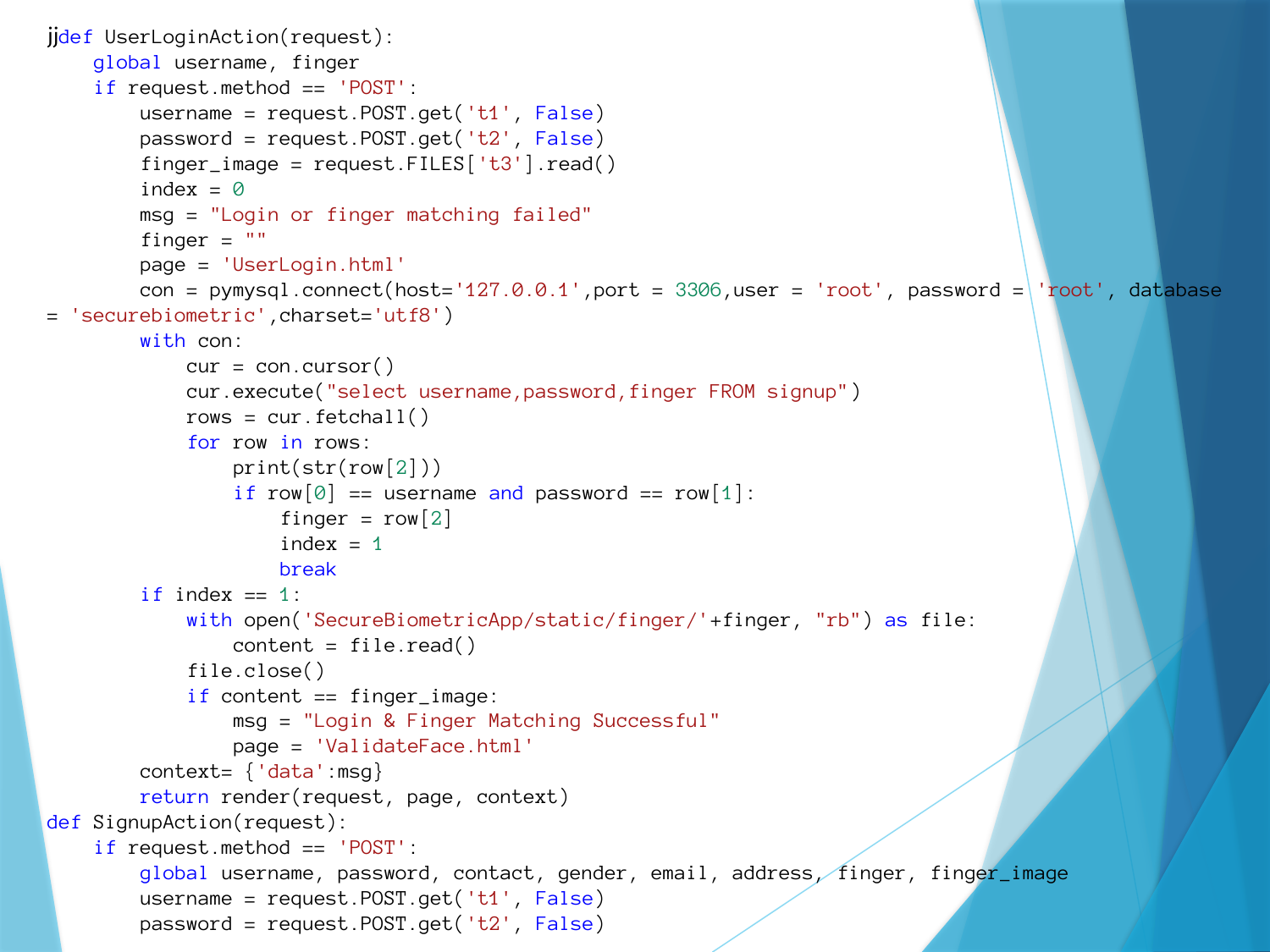

jjdef UserLoginAction(request):
    global username, finger
    if request.method == 'POST':
        username = request.POST.get('t1', False)
        password = request.POST.get('t2', False)
        finger_image = request.FILES['t3'].read()
        index = 0
        msg = "Login or finger matching failed"
        finger = ""
        page = 'UserLogin.html'
        con = pymysql.connect(host='127.0.0.1',port = 3306,user = 'root', password = 'root', database = 'securebiometric',charset='utf8')
        with con:
            cur = con.cursor()
            cur.execute("select username,password,finger FROM signup")
            rows = cur.fetchall()
            for row in rows:
                print(str(row[2]))
                if row[0] == username and password == row[1]:
                    finger = row[2]
                    index = 1
                    break
        if index == 1:
            with open('SecureBiometricApp/static/finger/'+finger, "rb") as file:
                content = file.read()
            file.close()
            if content == finger_image:
                msg = "Login & Finger Matching Successful"
                page = 'ValidateFace.html'
        context= {'data':msg}
        return render(request, page, context)
def SignupAction(request):
    if request.method == 'POST':
        global username, password, contact, gender, email, address, finger, finger_image
        username = request.POST.get('t1', False)
        password = request.POST.get('t2', False)